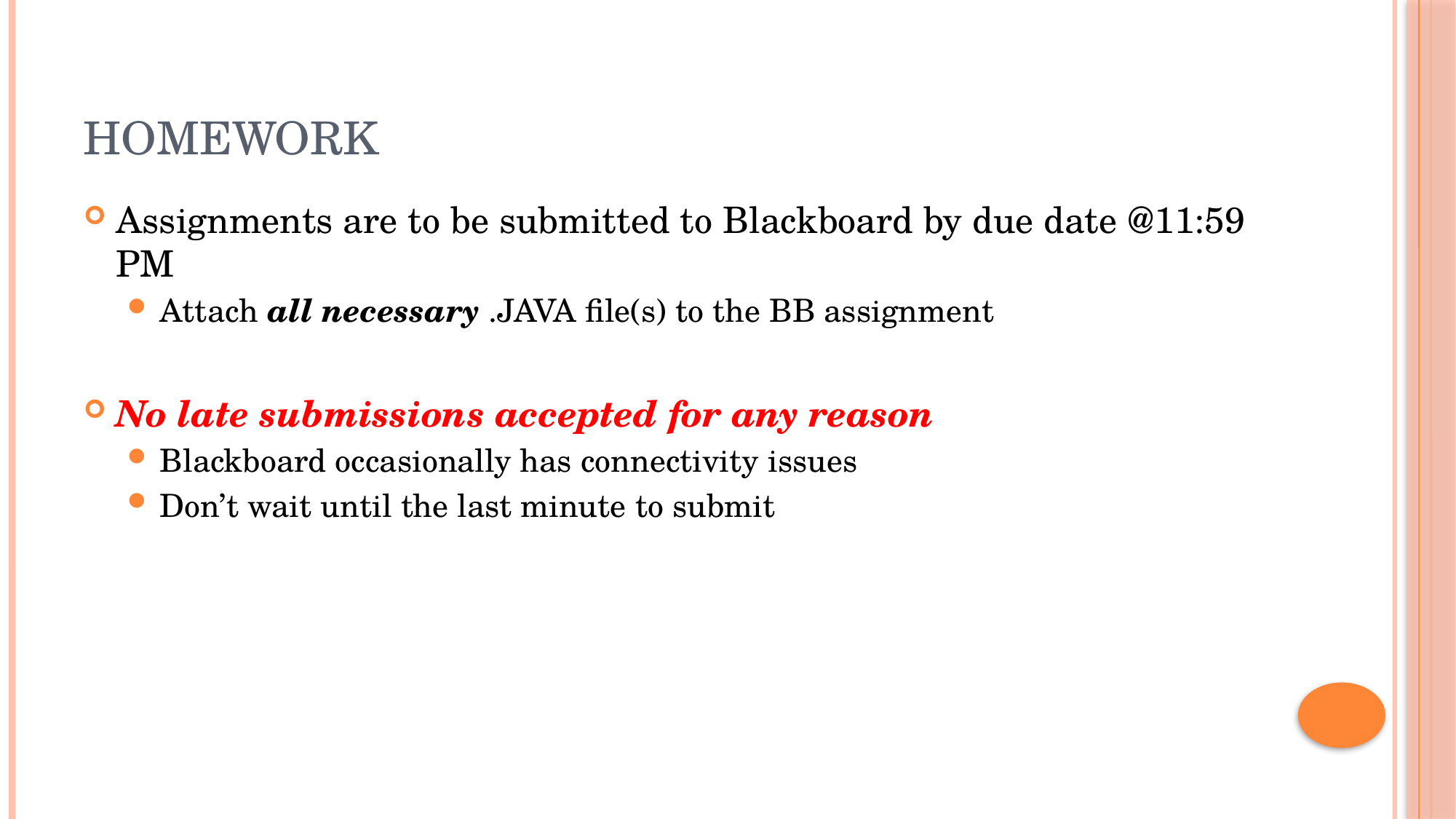

# Homework
Assignments are to be submitted to Blackboard by due date @11:59 PM
Attach all necessary .JAVA file(s) to the BB assignment

No late submissions accepted for any reason
Blackboard occasionally has connectivity issues
Don’t wait until the last minute to submit